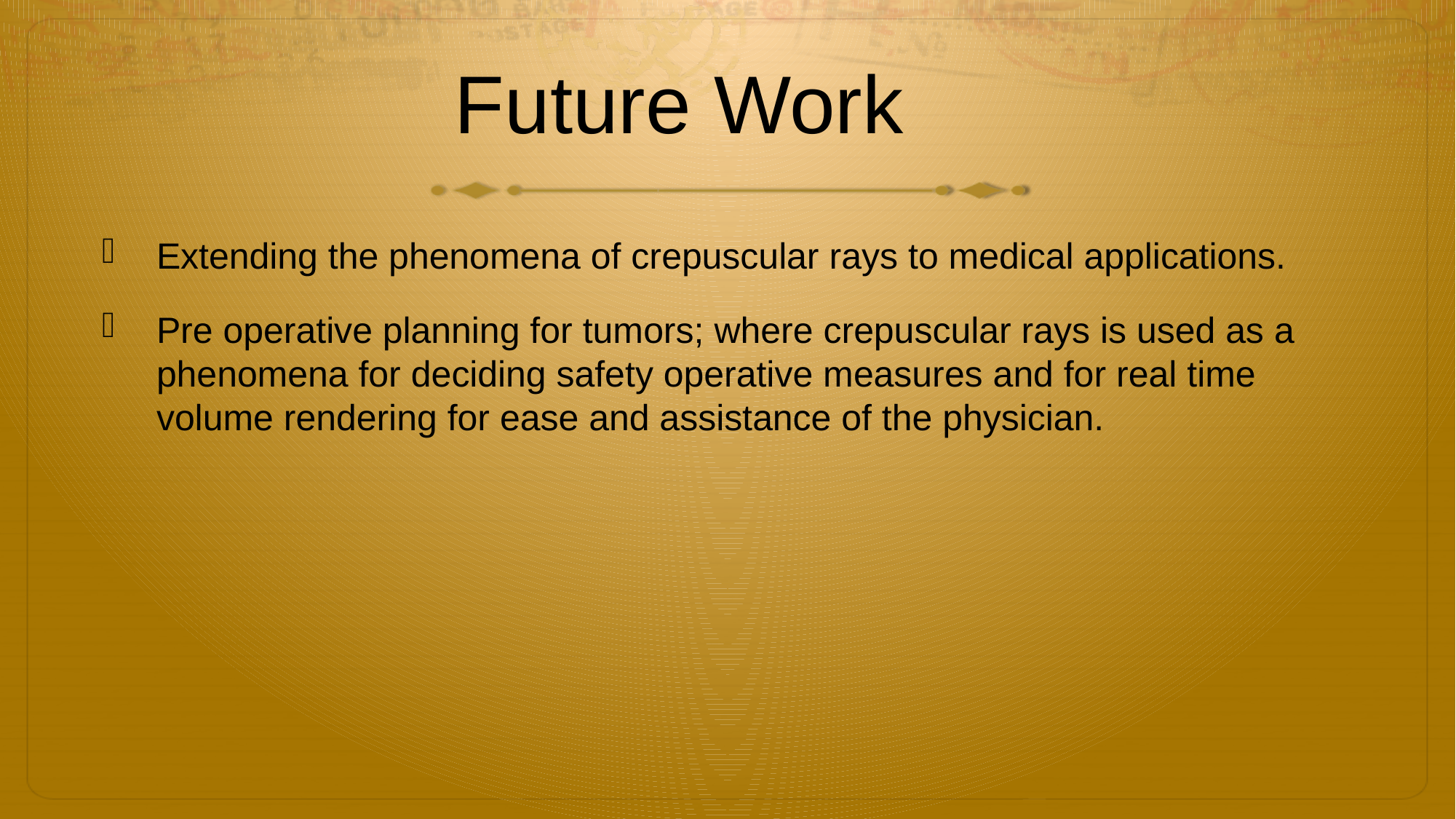

# Future Work
Extending the phenomena of crepuscular rays to medical applications.
Pre operative planning for tumors; where crepuscular rays is used as a phenomena for deciding safety operative measures and for real time volume rendering for ease and assistance of the physician.